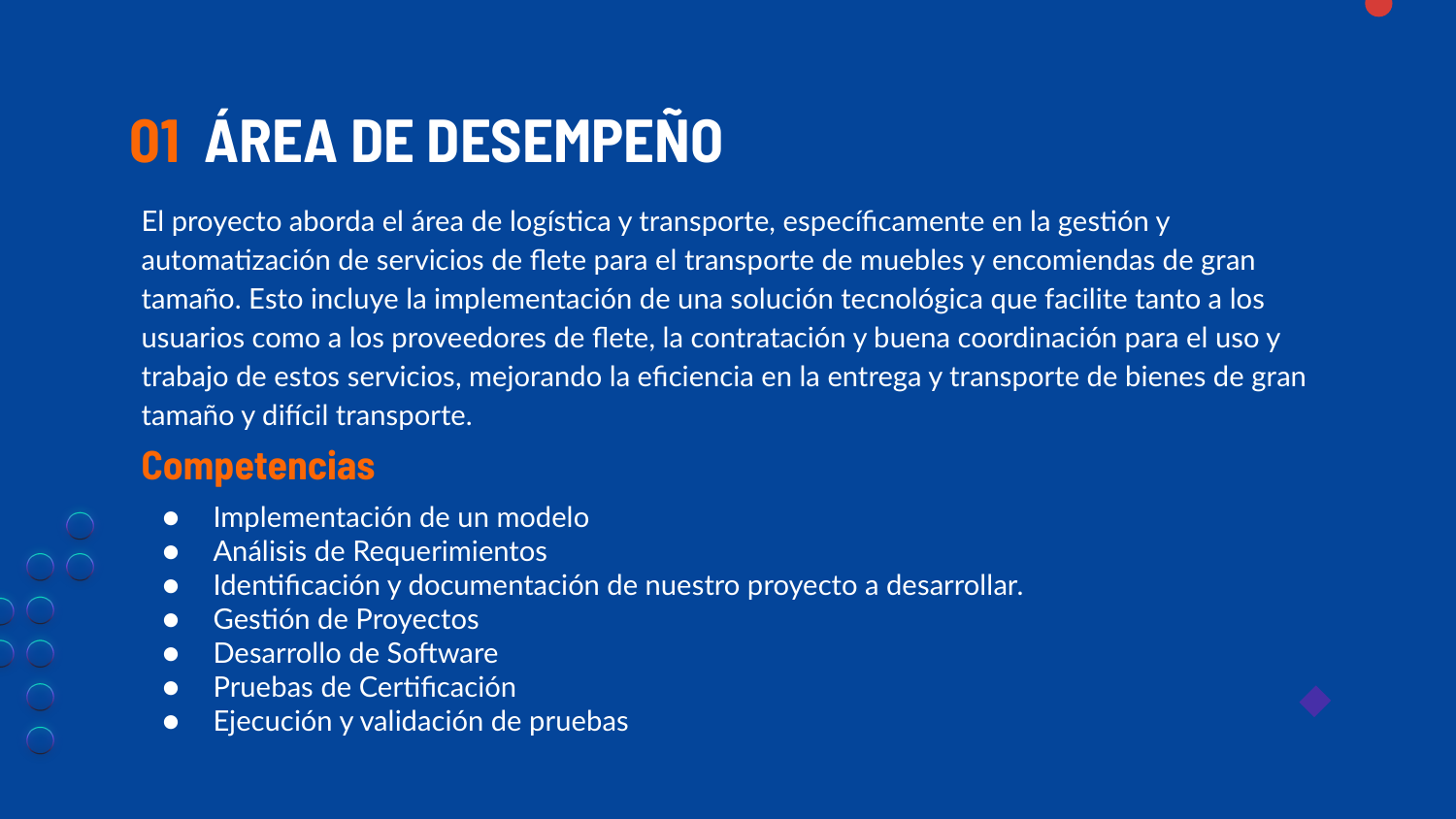

# 01 ÁREA DE DESEMPEÑO

El proyecto aborda el área de logística y transporte, específicamente en la gestión y automatización de servicios de flete para el transporte de muebles y encomiendas de gran tamaño. Esto incluye la implementación de una solución tecnológica que facilite tanto a los usuarios como a los proveedores de flete, la contratación y buena coordinación para el uso y trabajo de estos servicios, mejorando la eficiencia en la entrega y transporte de bienes de gran tamaño y difícil transporte.

Competencias
Implementación de un modelo
Análisis de Requerimientos
Identificación y documentación de nuestro proyecto a desarrollar.
Gestión de Proyectos
Desarrollo de Software
Pruebas de Certificación
Ejecución y validación de pruebas